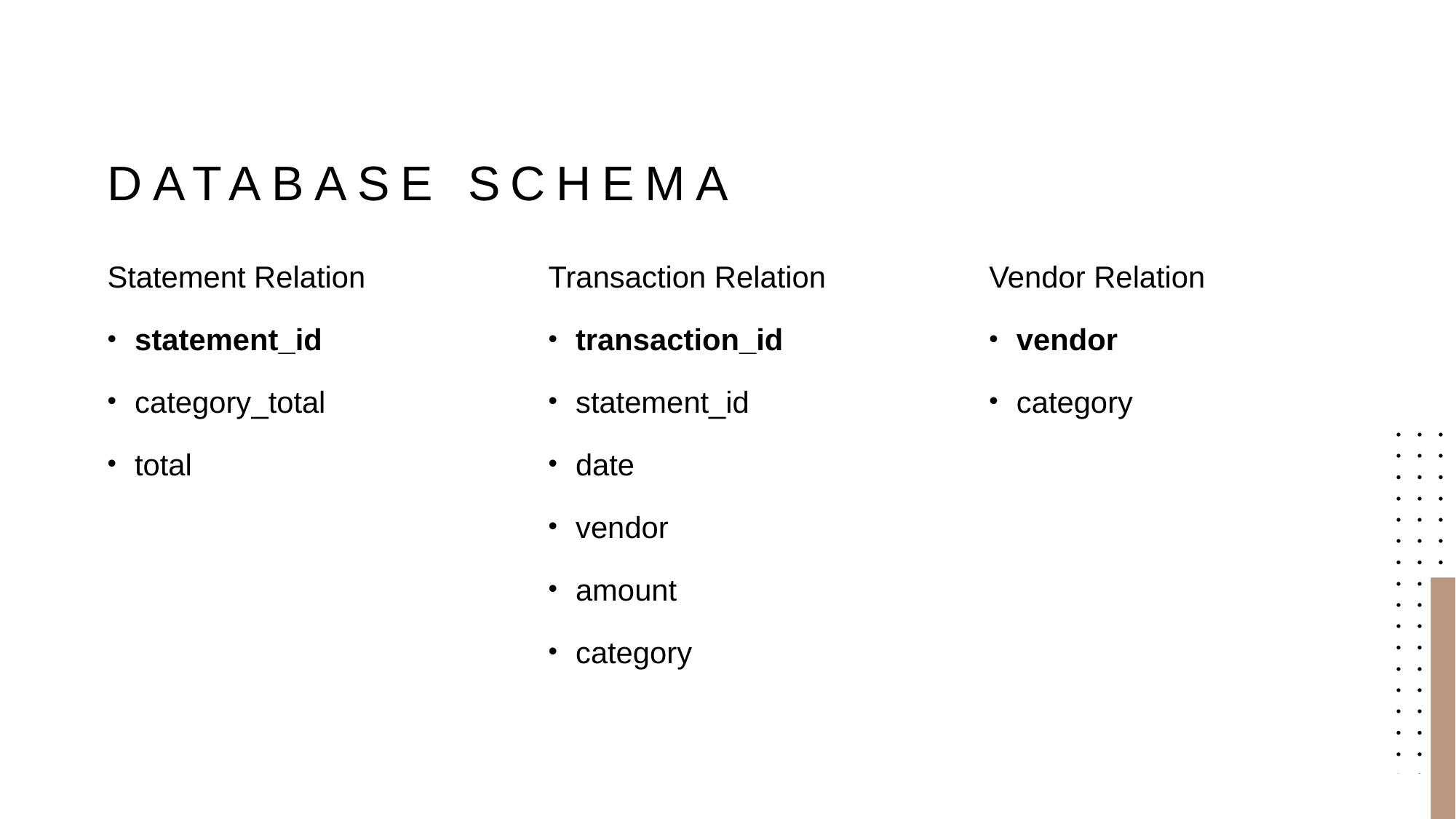

# Database Schema
Transaction Relation
transaction_id
statement_id
date
vendor
amount
category
Vendor Relation
vendor
category
Statement Relation
statement_id
category_total
total